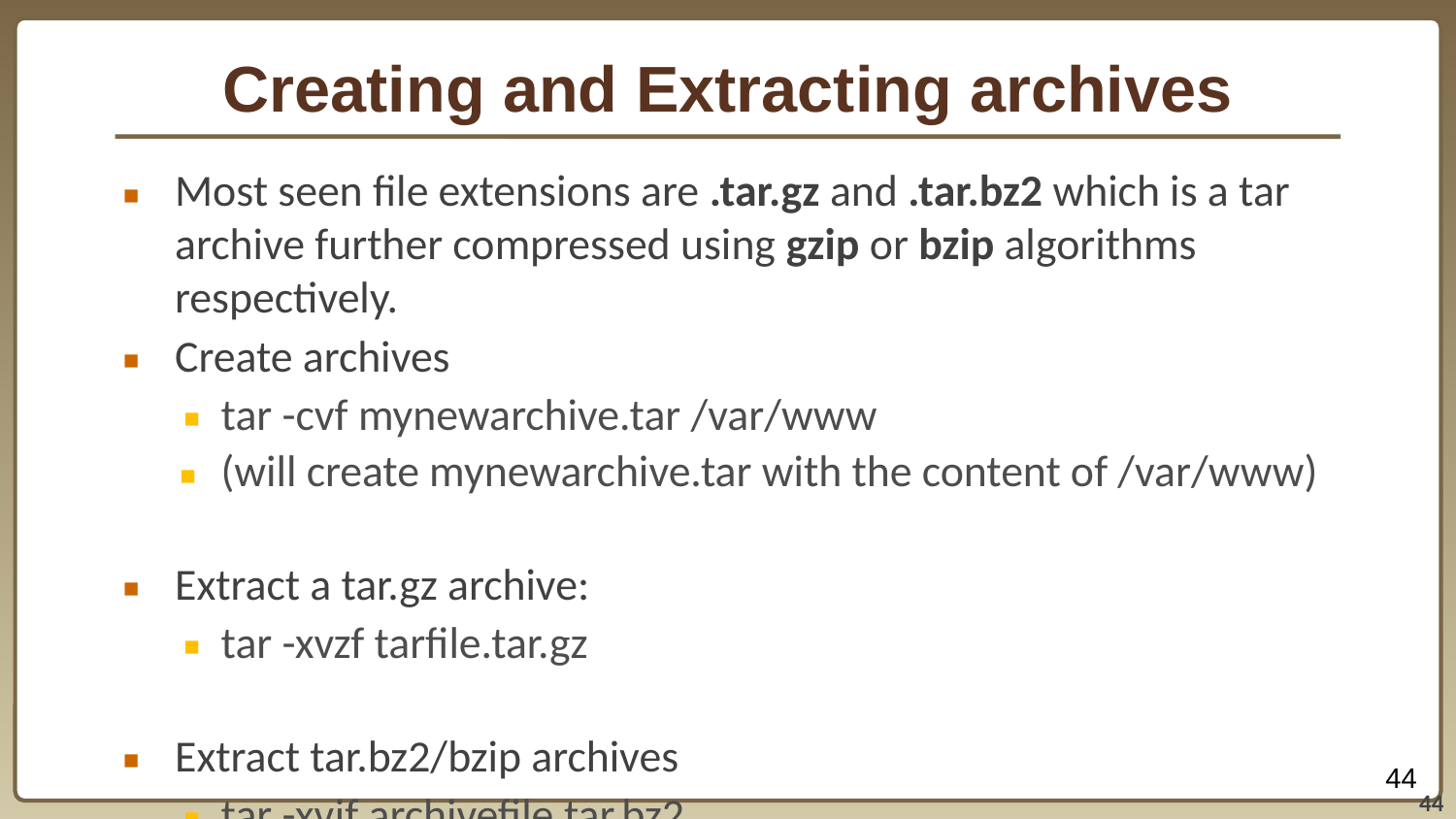

# Creating and Extracting archives
Most seen file extensions are .tar.gz and .tar.bz2 which is a tar archive further compressed using gzip or bzip algorithms respectively.
Create archives
tar -cvf mynewarchive.tar /var/www
(will create mynewarchive.tar with the content of /var/www)

Extract a tar.gz archive:
tar -xvzf tarfile.tar.gz

Extract tar.bz2/bzip archives
tar -xvjf archivefile.tar.bz2

44